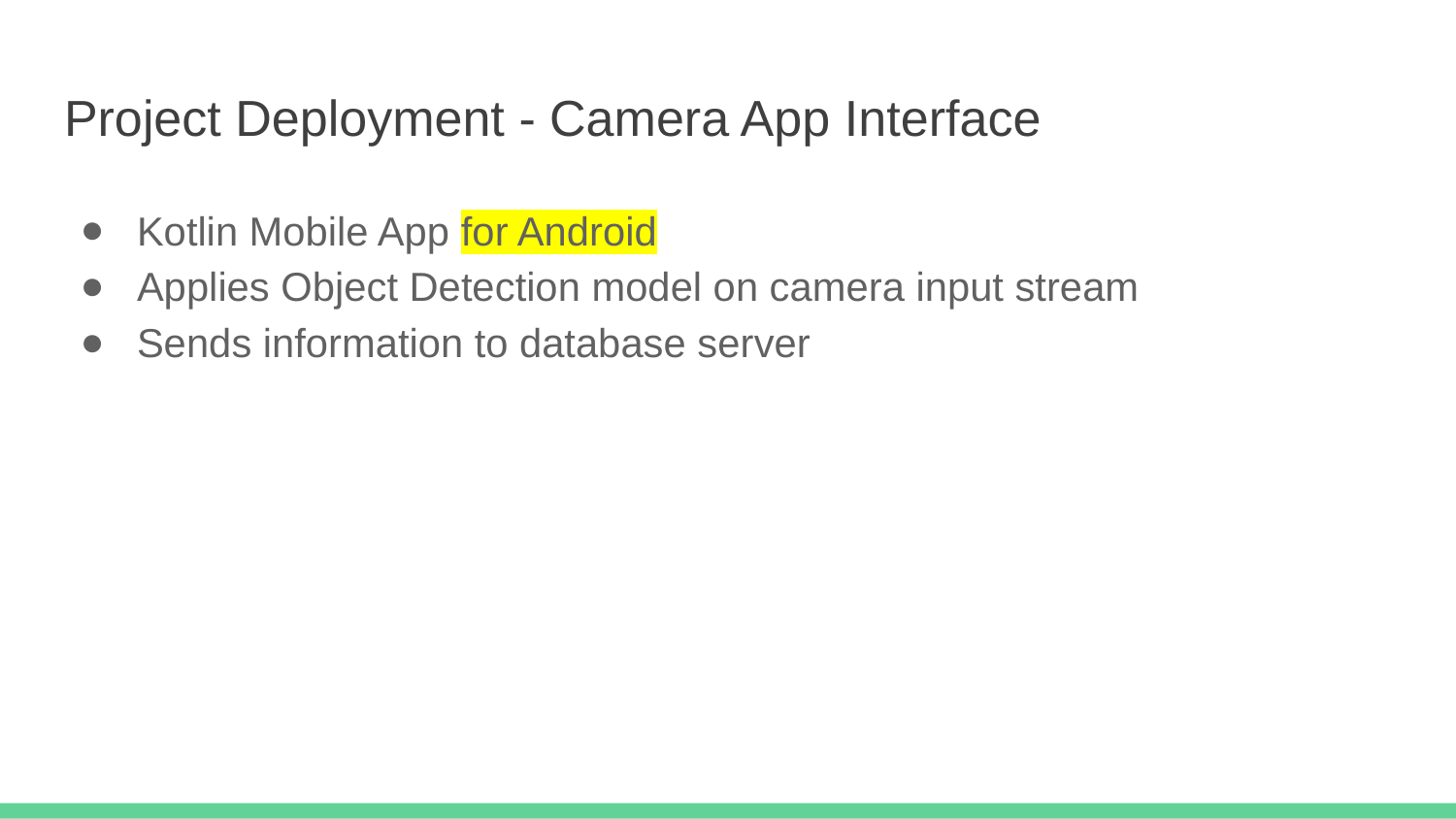

# Project Deployment - Camera App Interface
Kotlin Mobile App for Android
Applies Object Detection model on camera input stream
Sends information to database server